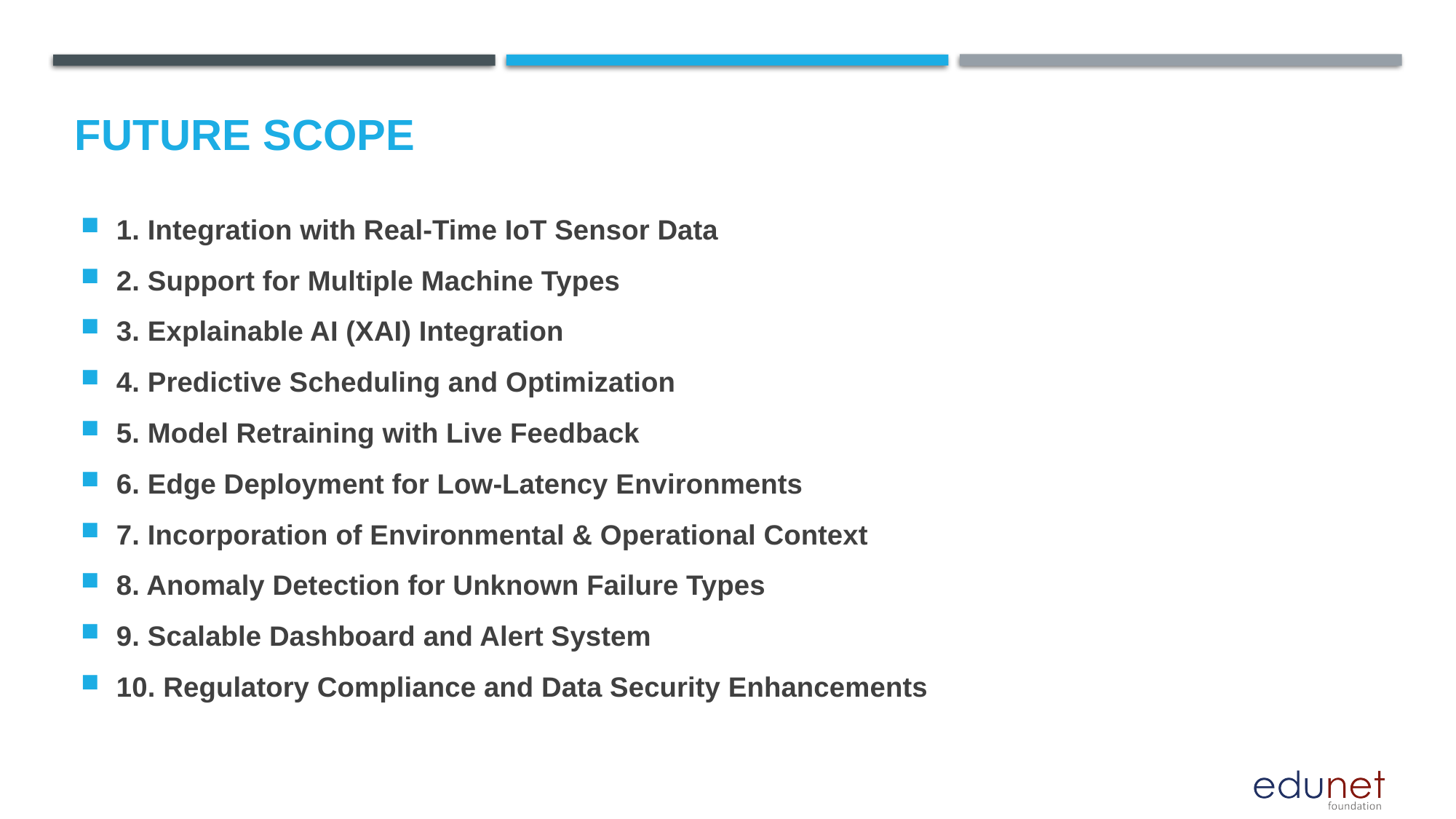

Future scope

1. Integration with Real-Time IoT Sensor Data
2. Support for Multiple Machine Types
3. Explainable AI (XAI) Integration
4. Predictive Scheduling and Optimization
5. Model Retraining with Live Feedback
6. Edge Deployment for Low-Latency Environments
7. Incorporation of Environmental & Operational Context
8. Anomaly Detection for Unknown Failure Types
9. Scalable Dashboard and Alert System
10. Regulatory Compliance and Data Security Enhancements